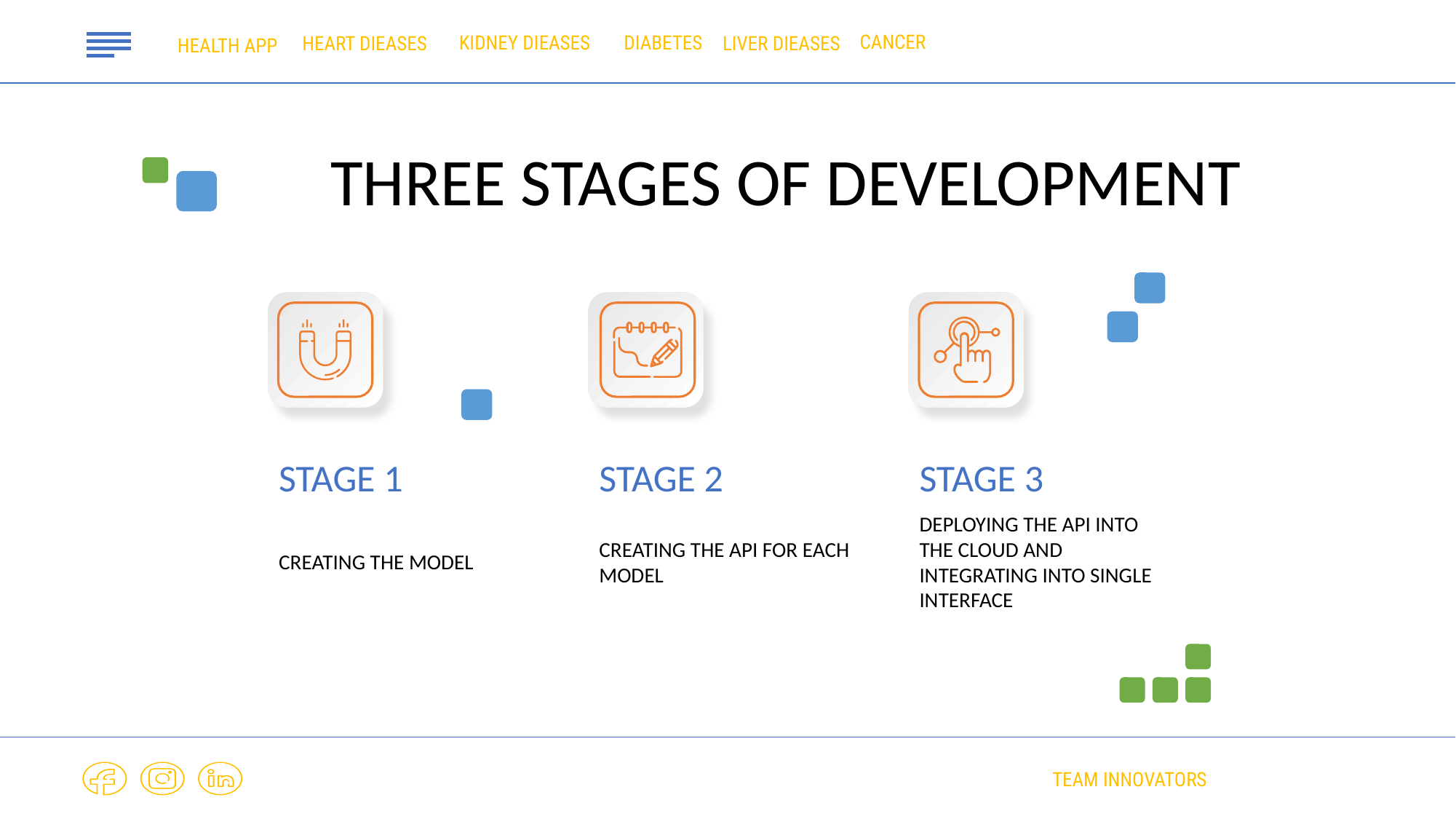

HEALTH APP
CANCER

LIVER DIEASES

KIDNEY DIEASES

DIABETES

HEART DIEASES

THREE STAGES OF DEVELOPMENT

# STAGE 1
STAGE 2
STAGE 3
CREATING THE MODEL
CREATING THE API FOR EACH MODEL
DEPLOYING THE API INTO THE CLOUD AND INTEGRATING INTO SINGLE INTERFACE

TEAM INNOVATORS